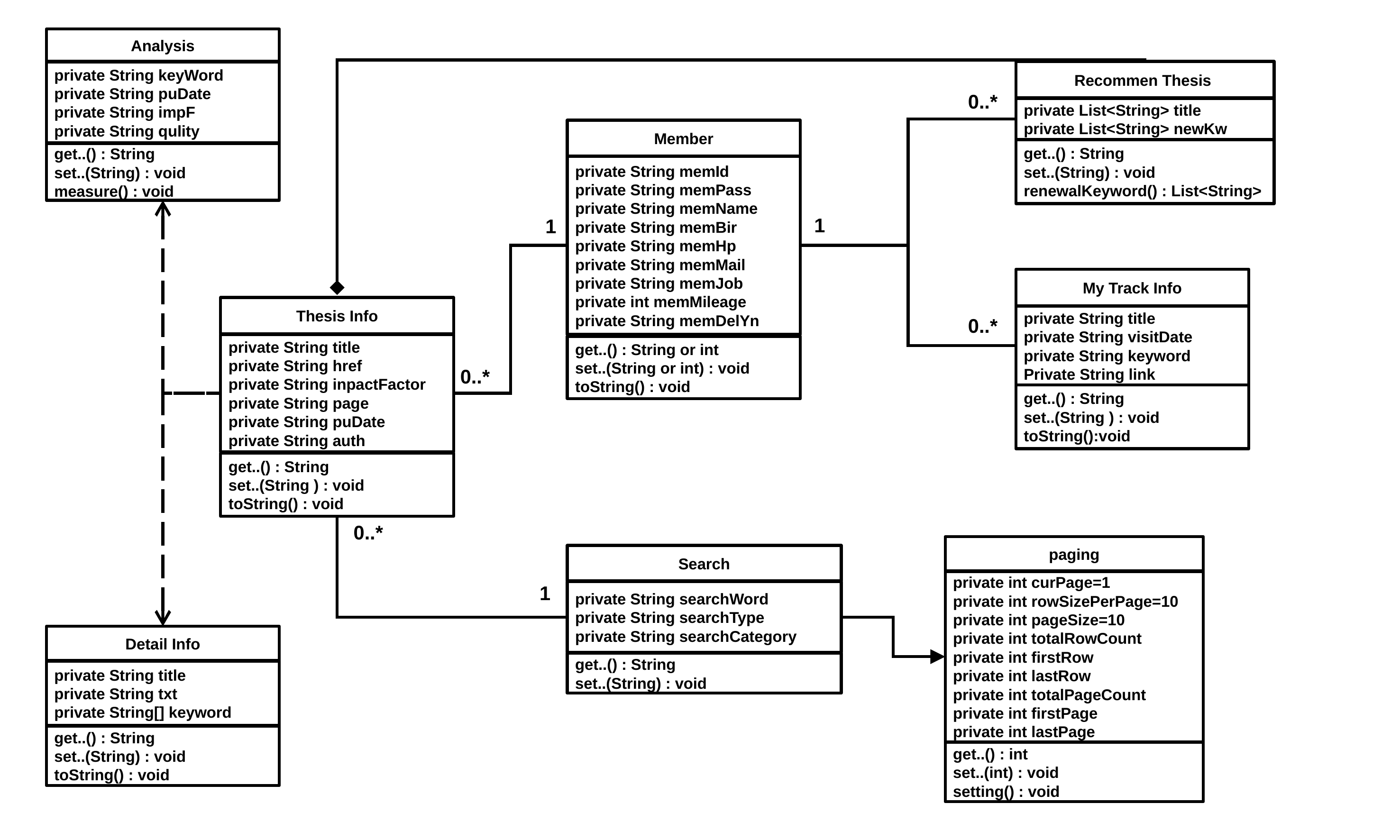

Analysis
private String keyWord
private String puDate
private String impF
private String qulity
get..() : String
set..(String) : void
measure() : void
Recommen Thesis
private List<String> title
private List<String> newKw
get..() : String
set..(String) : void
renewalKeyword() : List<String>
0..*
Member
private String memId
private String memPass
private String memName
private String memBir
private String memHp
private String memMail
private String memJob
private int memMileage
private String memDelYn
get..() : String or int
set..(String or int) : void
toString() : void
1
1
My Track Info
private String title
private String visitDate
private String keyword
Private String link
get..() : String
set..(String ) : void
toString():void
Thesis Info
private String title
private String href
private String inpactFactor
private String page
private String puDate
private String auth
get..() : String
set..(String ) : void
toString() : void
0..*
0..*
0..*
paging
private int curPage=1
private int rowSizePerPage=10
private int pageSize=10
private int totalRowCount
private int firstRow
private int lastRow
private int totalPageCount
private int firstPage
private int lastPage
get..() : int
set..(int) : void
setting() : void
Search
private String searchWord
private String searchType
private String searchCategory
get..() : String
set..(String) : void
1
Detail Info
private String title
private String txt
private String[] keyword
get..() : String
set..(String) : void
toString() : void